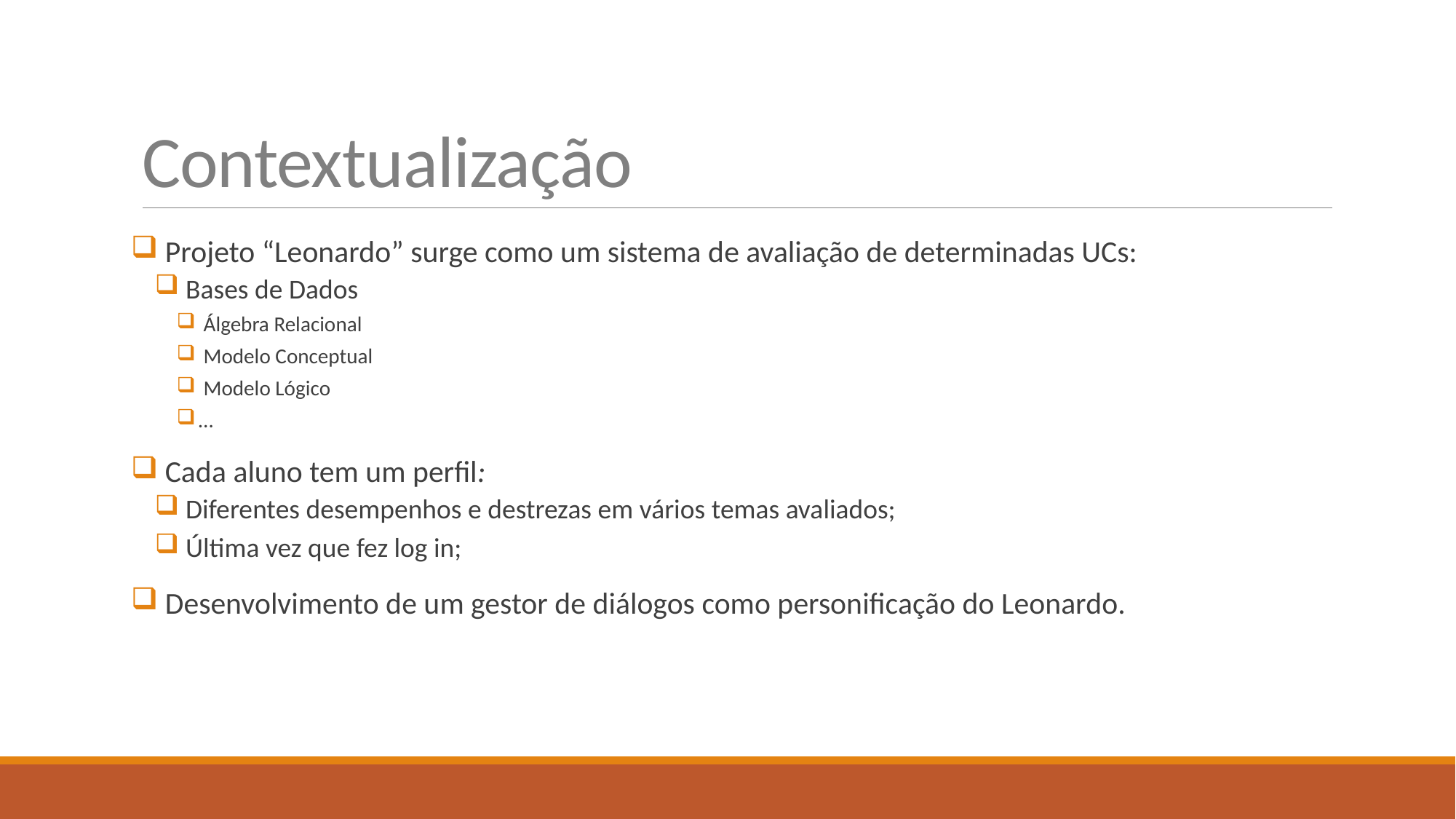

# Contextualização
 Projeto “Leonardo” surge como um sistema de avaliação de determinadas UCs:
 Bases de Dados
 Álgebra Relacional
 Modelo Conceptual
 Modelo Lógico
…
 Cada aluno tem um perfil:
 Diferentes desempenhos e destrezas em vários temas avaliados;
 Última vez que fez log in;
 Desenvolvimento de um gestor de diálogos como personificação do Leonardo.